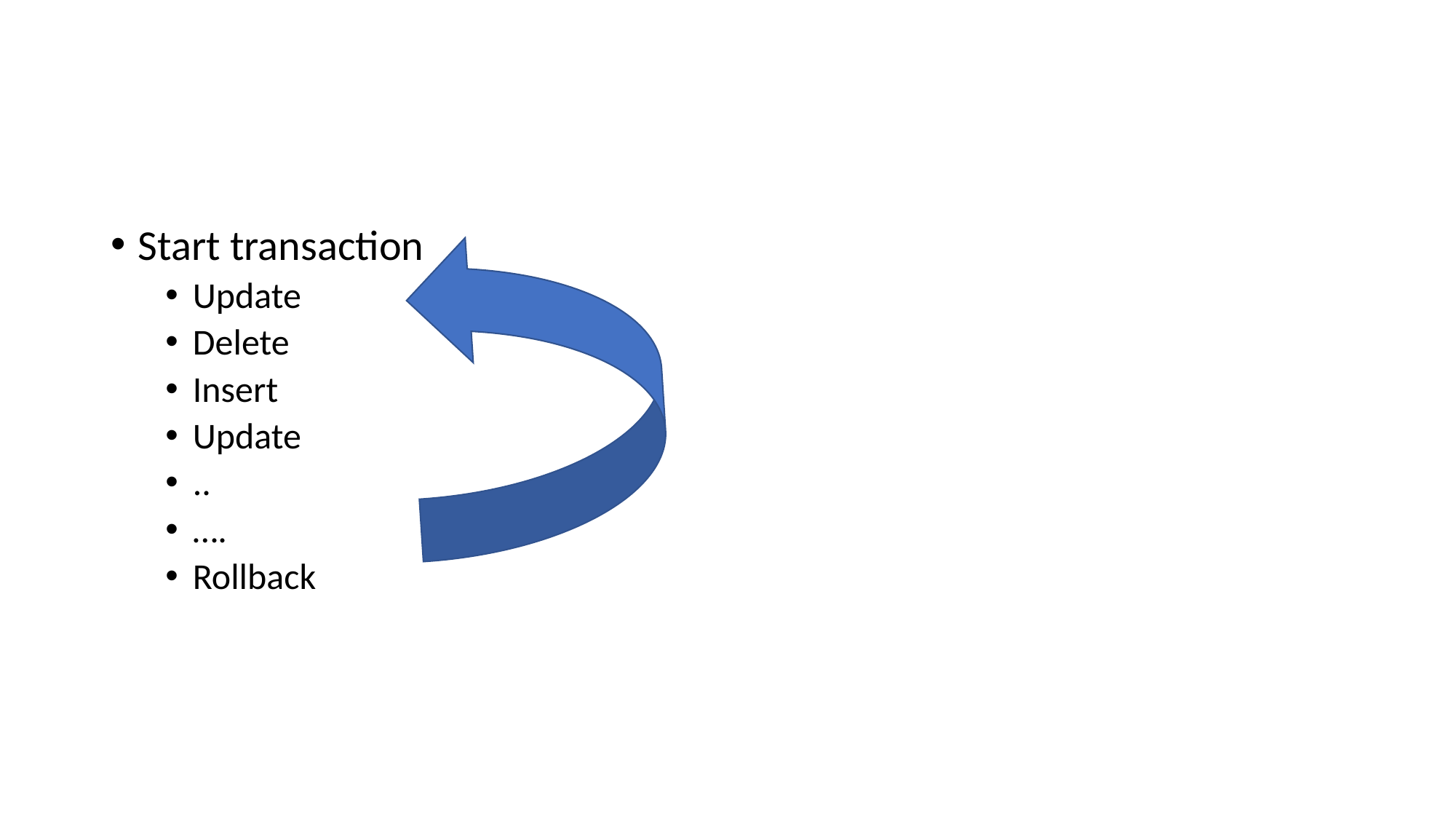

#
Start transaction
Update
Delete
Insert
Update
..
….
Rollback